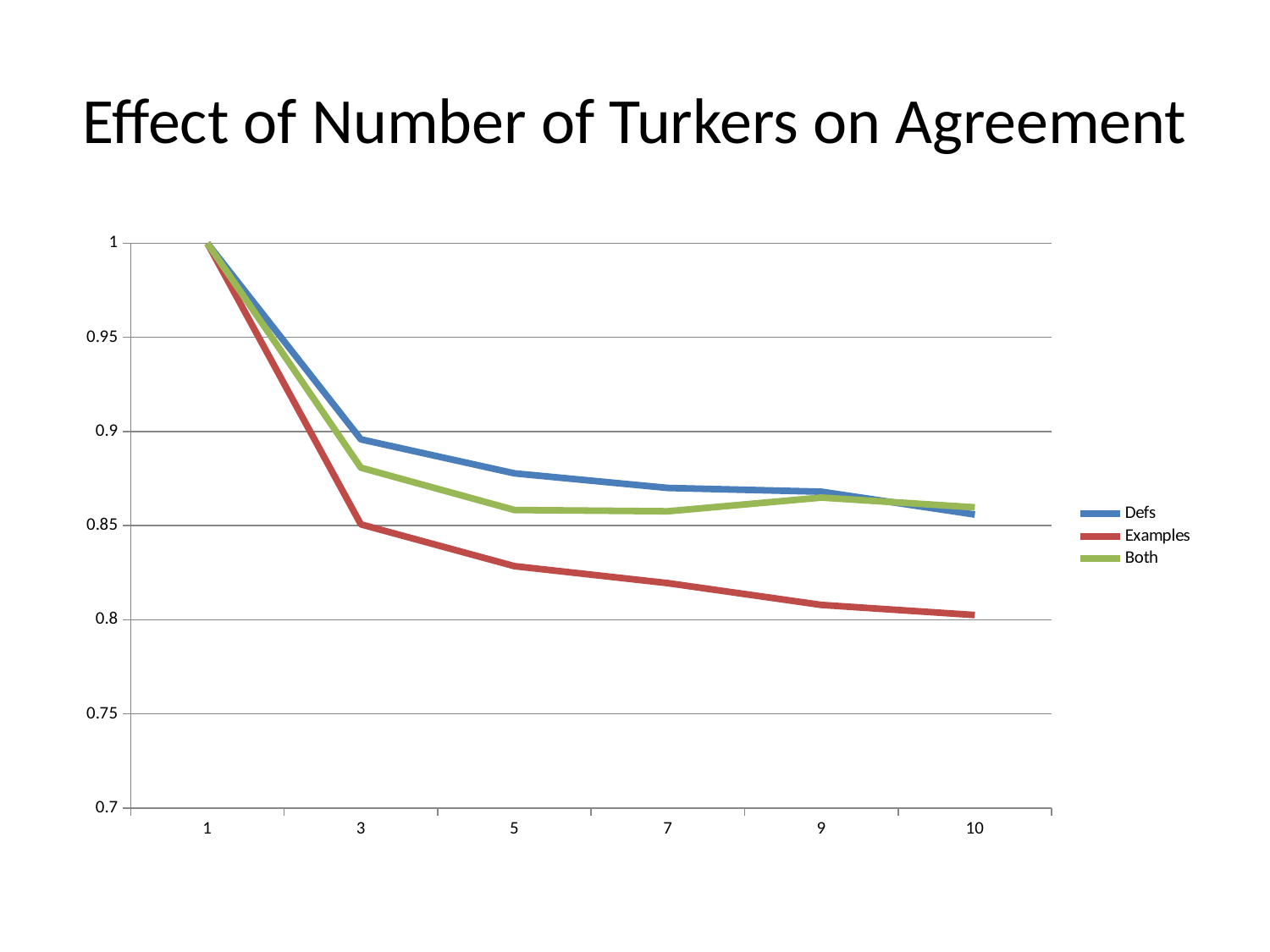

# Effect of Number of Turkers on Agreement

### Chart

| Category | Defs | Examples | Both |
|---|---|---|---|
| 1.0 | 1.0 | 1.0 | 1.0 |
| 3.0 | 0.895833333333437 | 0.850694444444593 | 0.880787037037156 |
| 5.0 | 0.877777777777781 | 0.828472222222218 | 0.858333333333333 |
| 7.0 | 0.870039682539813 | 0.819444444444625 | 0.857638888889032 |
| 9.0 | 0.868055555555687 | 0.807870370370562 | 0.864920910493948 |
| 10.0 | 0.855911044973552 | 0.8025049603175 | 0.859734623015906 |